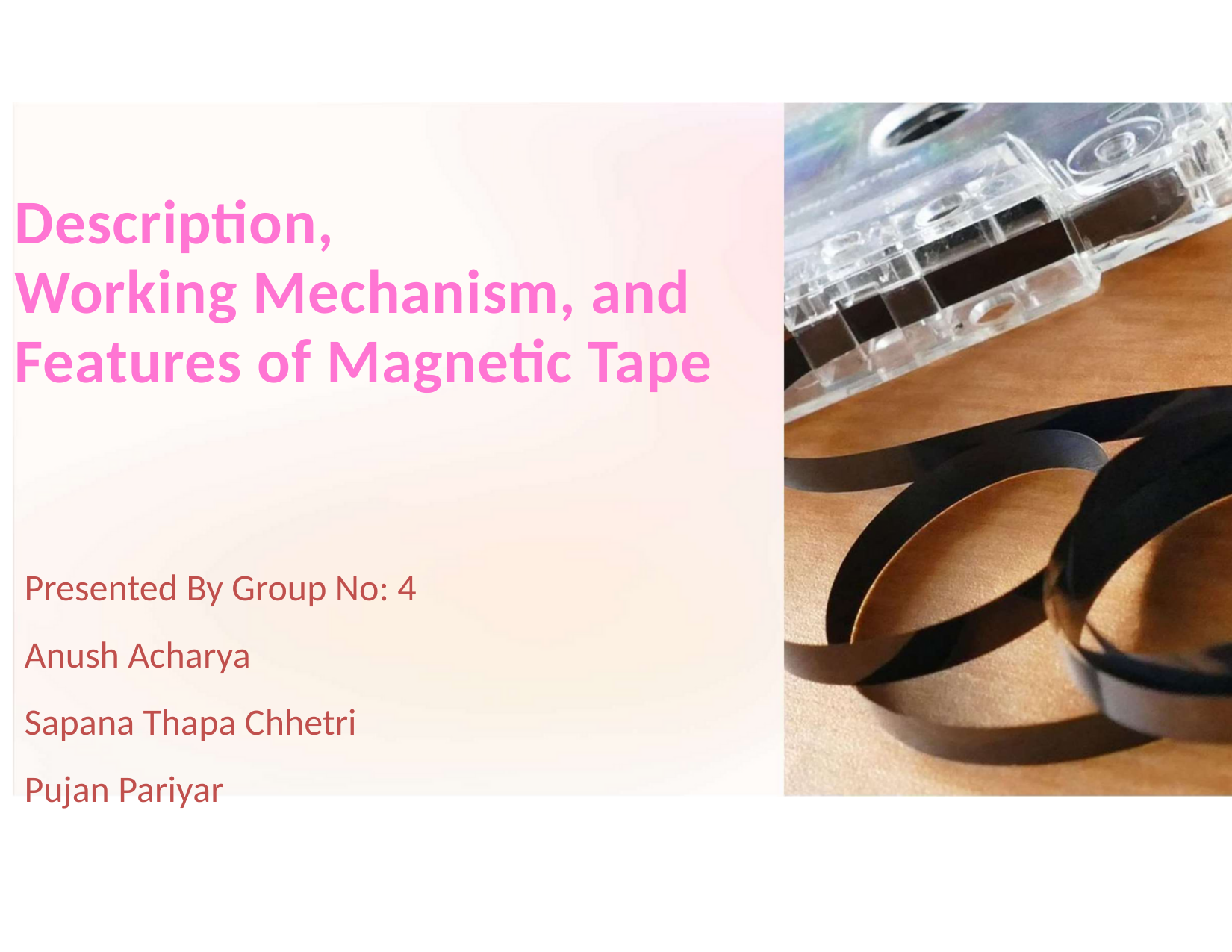

Description,
Working Mechanism, and
Features of Magnetic Tape
Presented By Group No: 4
Anush Acharya
Sapana Thapa Chhetri
Pujan Pariyar